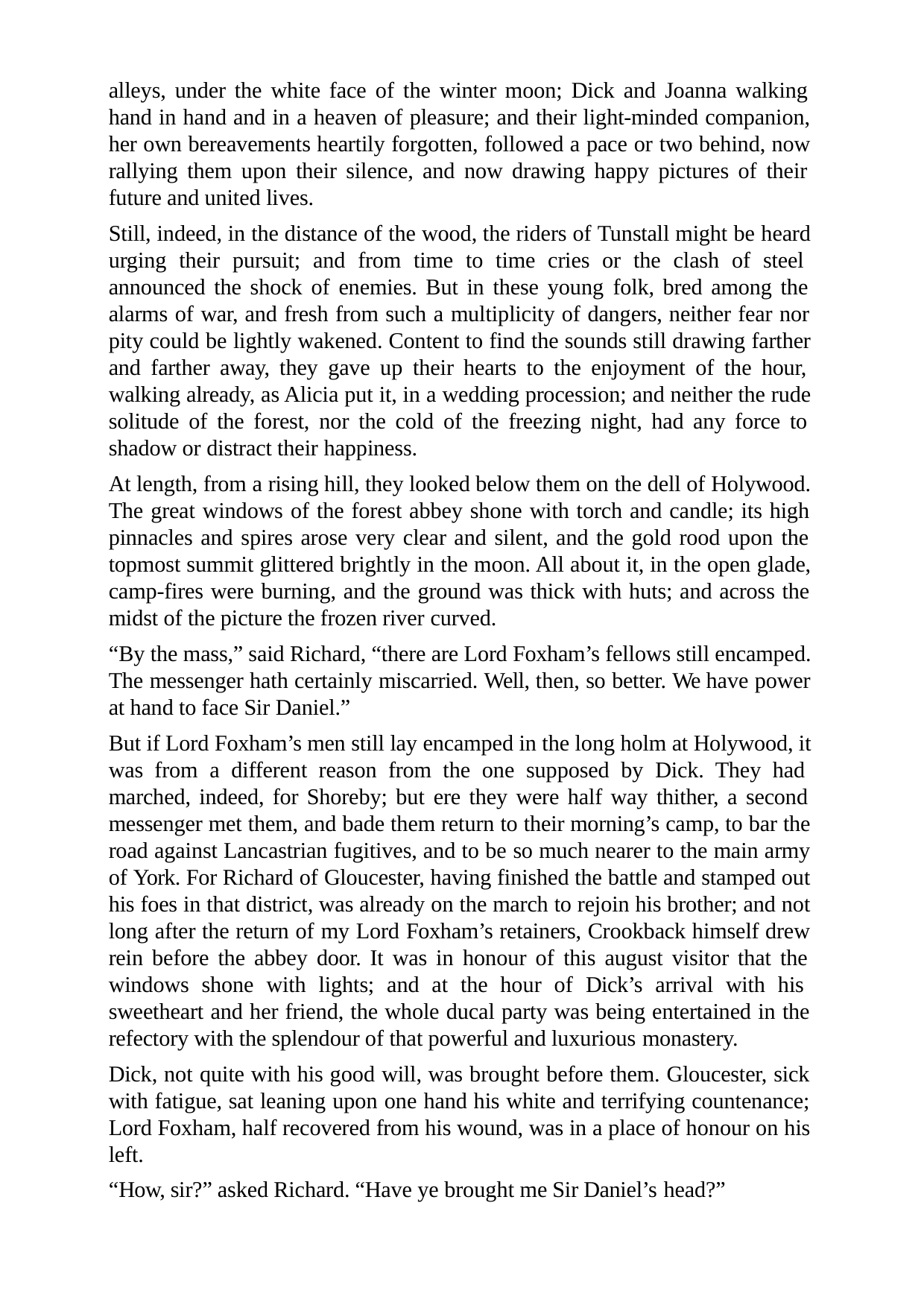

alleys, under the white face of the winter moon; Dick and Joanna walking  hand in hand and in a heaven of pleasure; and their light-minded companion,  her own bereavements heartily forgotten, followed a pace or two behind, now  rallying them upon their silence, and now drawing happy pictures of their  future and united lives.
Still, indeed, in the distance of the wood, the riders of Tunstall might be heard  urging their pursuit; and from time to time cries or the clash of steel  announced the shock of enemies. But in these young folk, bred among the  alarms of war, and fresh from such a multiplicity of dangers, neither fear nor  pity could be lightly wakened. Content to find the sounds still drawing farther  and farther away, they gave up their hearts to the enjoyment of the hour,  walking already, as Alicia put it, in a wedding procession; and neither the rude  solitude of the forest, nor the cold of the freezing night, had any force to  shadow or distract their happiness.
At length, from a rising hill, they looked below them on the dell of Holywood.  The great windows of the forest abbey shone with torch and candle; its high  pinnacles and spires arose very clear and silent, and the gold rood upon the  topmost summit glittered brightly in the moon. All about it, in the open glade,  camp-fires were burning, and the ground was thick with huts; and across the  midst of the picture the frozen river curved.
“By the mass,” said Richard, “there are Lord Foxham’s fellows still encamped.  The messenger hath certainly miscarried. Well, then, so better. We have power  at hand to face Sir Daniel.”
But if Lord Foxham’s men still lay encamped in the long holm at Holywood, it  was from a different reason from the one supposed by Dick. They had  marched, indeed, for Shoreby; but ere they were half way thither, a second  messenger met them, and bade them return to their morning’s camp, to bar the  road against Lancastrian fugitives, and to be so much nearer to the main army  of York. For Richard of Gloucester, having finished the battle and stamped out  his foes in that district, was already on the march to rejoin his brother; and not  long after the return of my Lord Foxham’s retainers, Crookback himself drew  rein before the abbey door. It was in honour of this august visitor that the  windows shone with lights; and at the hour of Dick’s arrival with his  sweetheart and her friend, the whole ducal party was being entertained in the  refectory with the splendour of that powerful and luxurious monastery.
Dick, not quite with his good will, was brought before them. Gloucester, sick  with fatigue, sat leaning upon one hand his white and terrifying countenance;  Lord Foxham, half recovered from his wound, was in a place of honour on his  left.
“How, sir?” asked Richard. “Have ye brought me Sir Daniel’s head?”